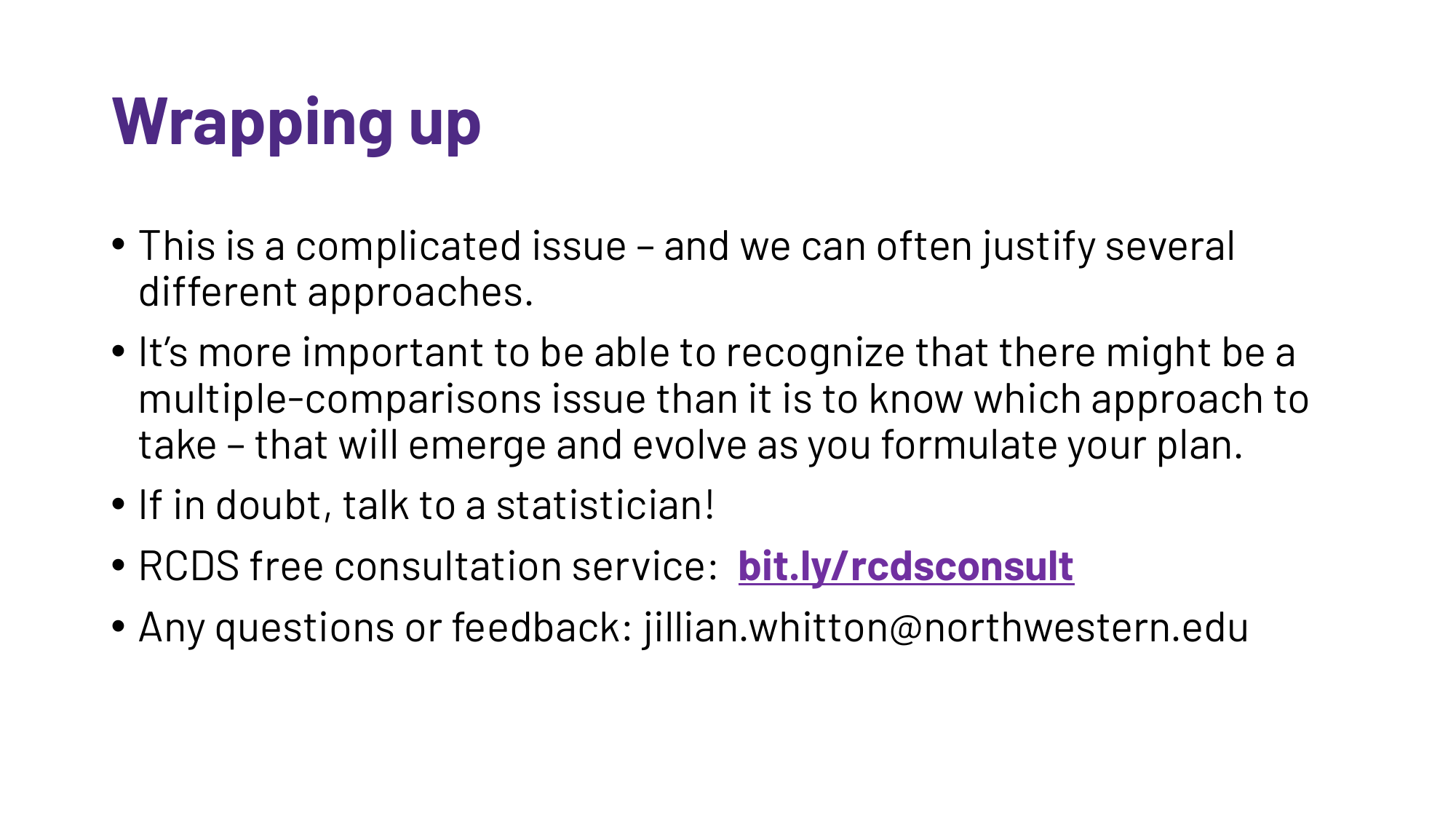

# Wrapping up
This is a complicated issue – and we can often justify several different approaches.
It’s more important to be able to recognize that there might be a multiple-comparisons issue than it is to know which approach to take – that will emerge and evolve as you formulate your plan.
If in doubt, talk to a statistician!
RCDS free consultation service:  bit.ly/rcdsconsult
Any questions or feedback: jillian.whitton@northwestern.edu